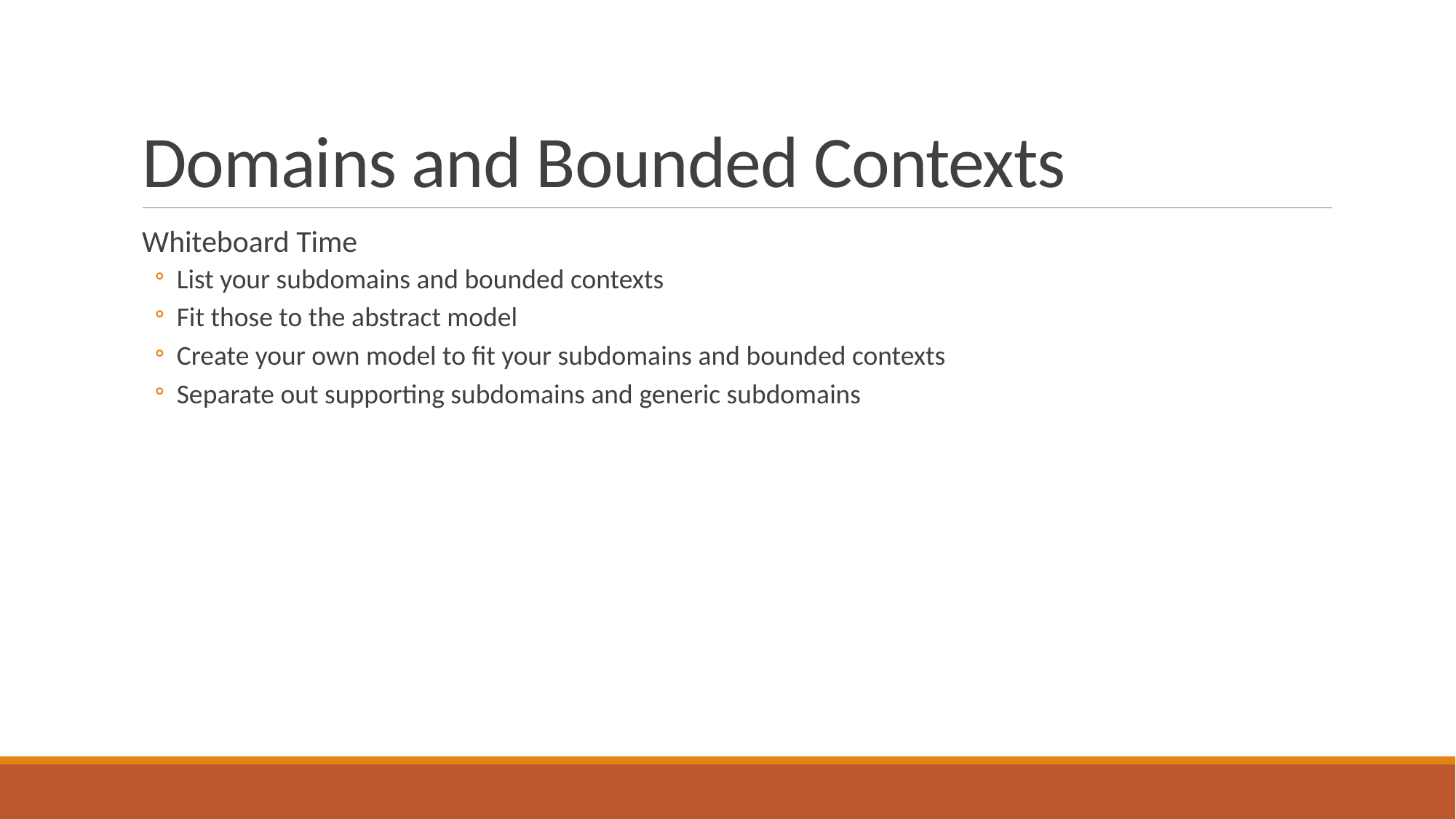

# Domains and Bounded Contexts
Whiteboard Time
List your subdomains and bounded contexts
Fit those to the abstract model
Create your own model to fit your subdomains and bounded contexts
Separate out supporting subdomains and generic subdomains